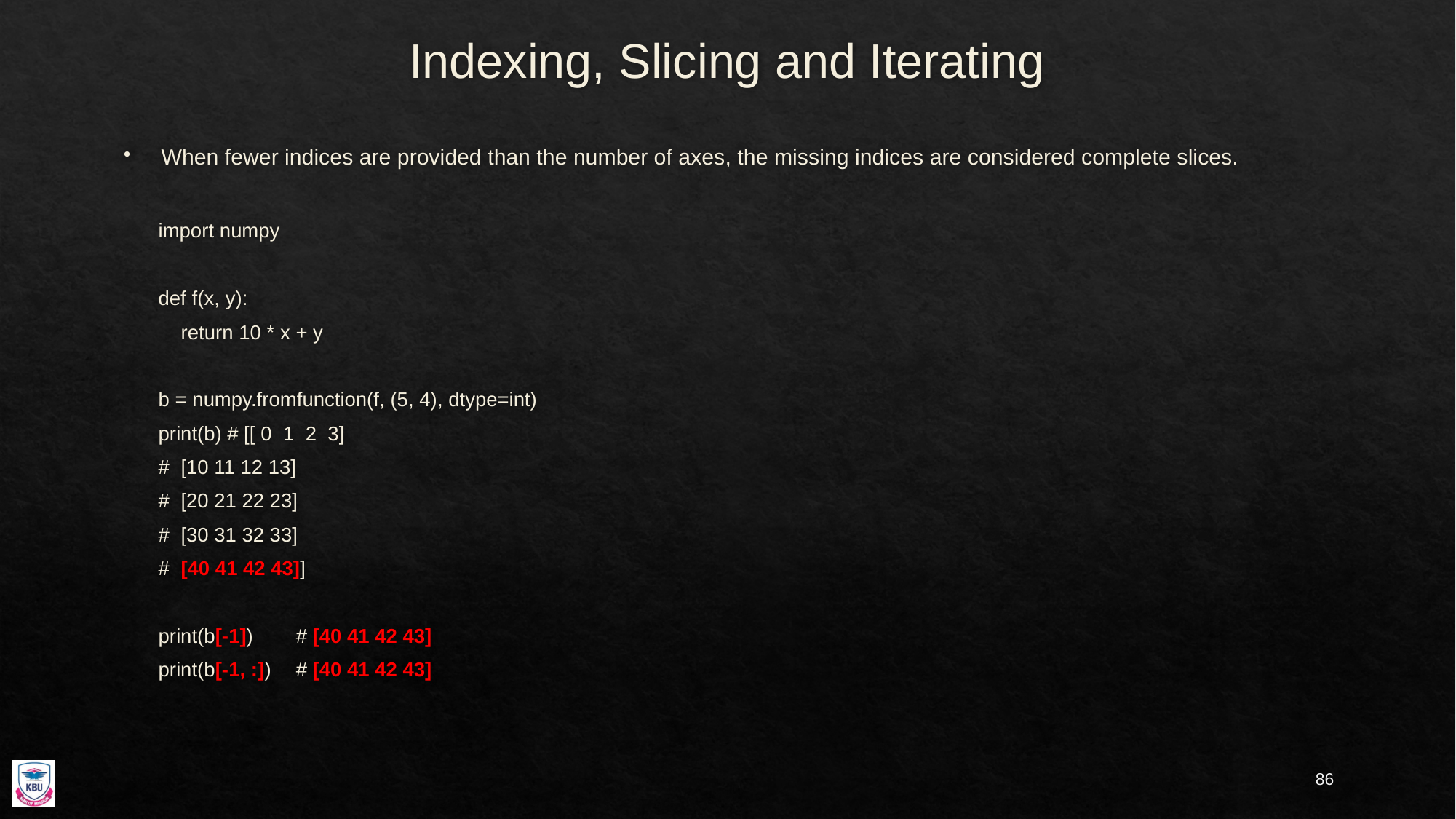

# Indexing, Slicing and Iterating
When fewer indices are provided than the number of axes, the missing indices are considered complete slices.

import numpy

def f(x, y):
    return 10 * x + y

b = numpy.fromfunction(f, (5, 4), dtype=int)
print(b)		# [[ 0  1  2  3]
			#  [10 11 12 13]
			#  [20 21 22 23]
			#  [30 31 32 33]
			#  [40 41 42 43]]

print(b[-1])	# [40 41 42 43]
print(b[-1, :])	# [40 41 42 43]
86